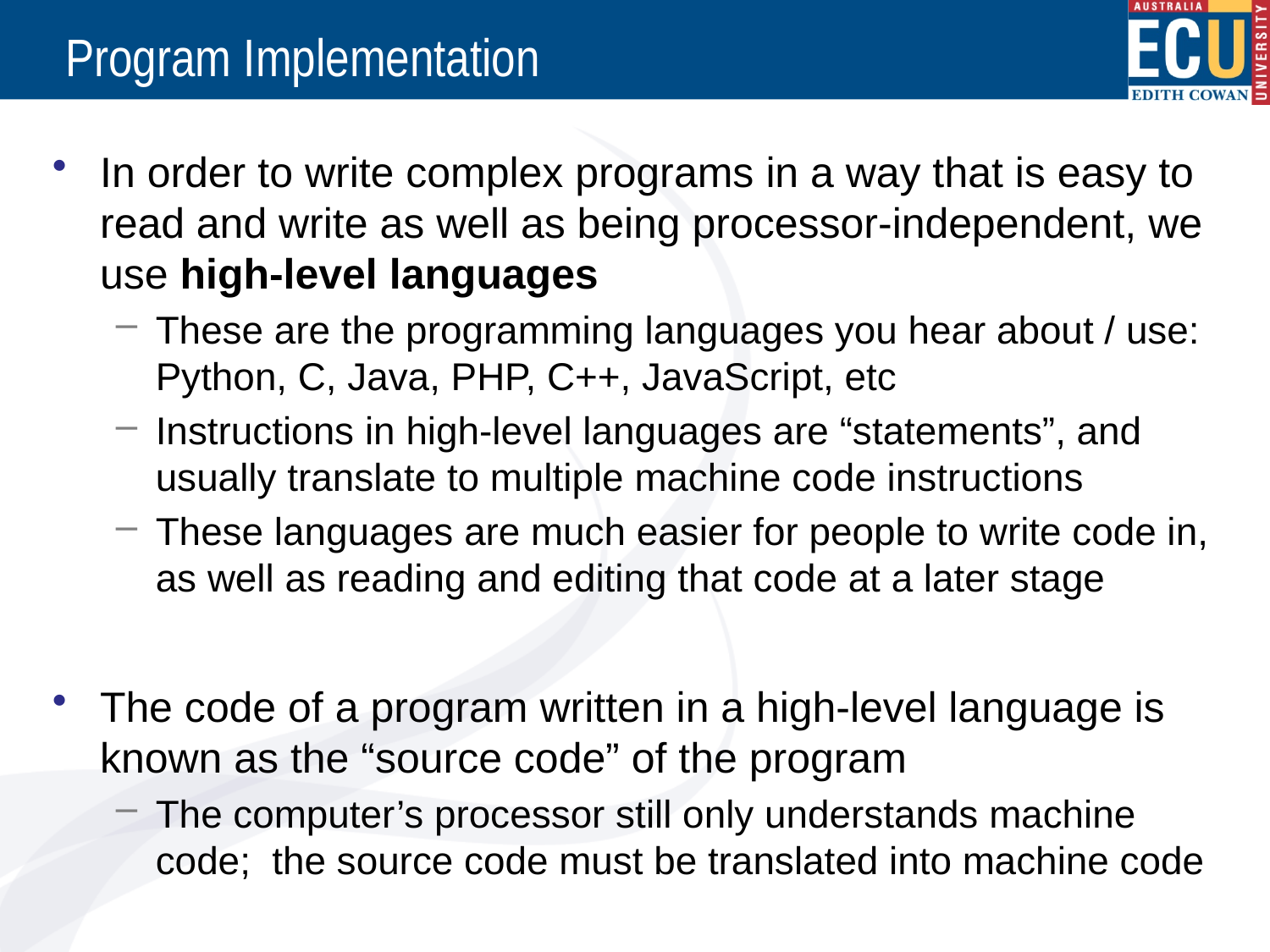

# Program Implementation
In order to write complex programs in a way that is easy to read and write as well as being processor-independent, we use high-level languages
These are the programming languages you hear about / use:  Python, C, Java, PHP, C++, JavaScript, etc
Instructions in high-level languages are “statements”, and usually translate to multiple machine code instructions
These languages are much easier for people to write code in, as well as reading and editing that code at a later stage

The code of a program written in a high-level language is known as the “source code” of the program
The computer’s processor still only understands machine code;  the source code must be translated into machine code